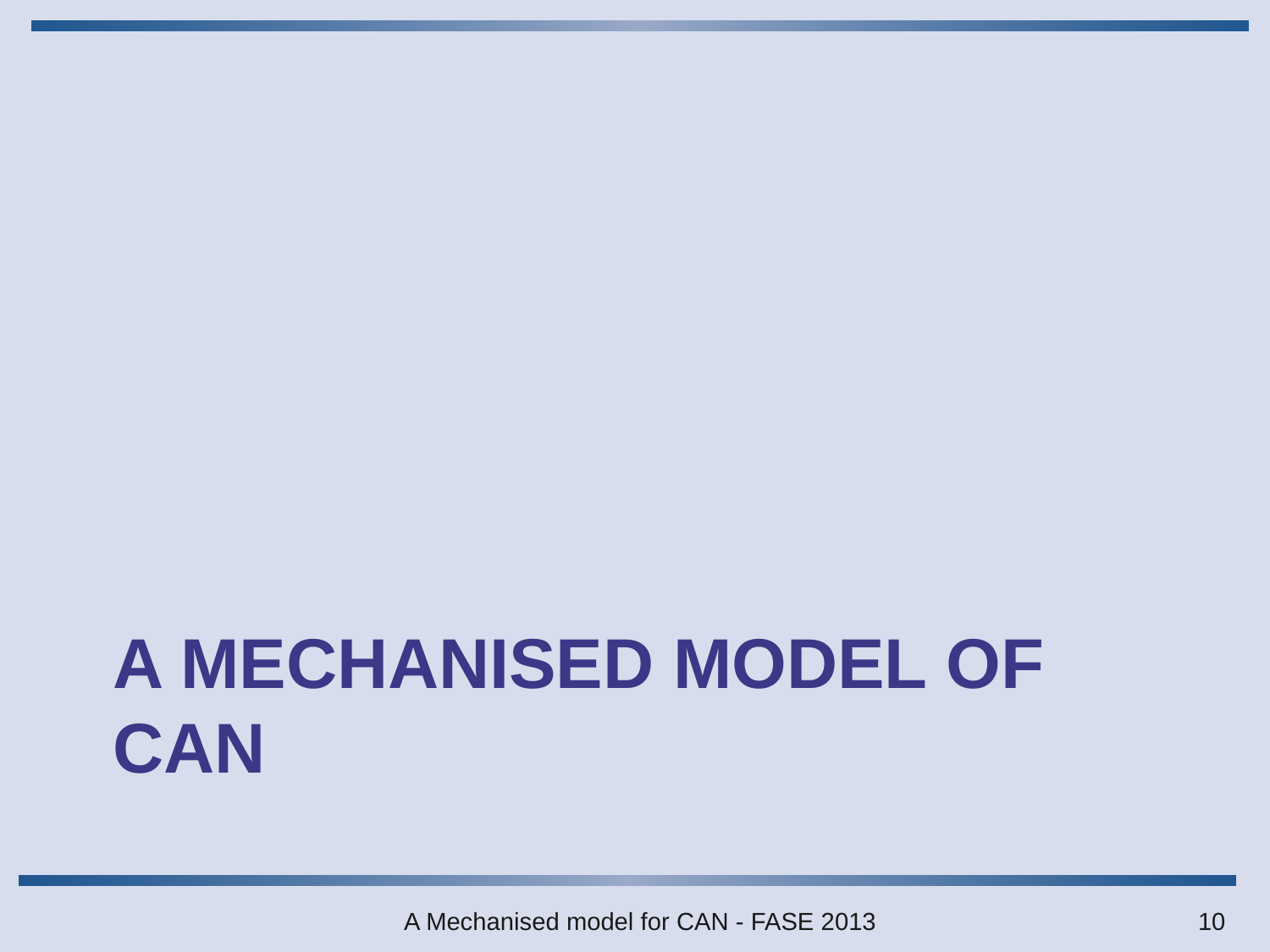

# A mechanised model of can
A Mechanised model for CAN - FASE 2013
10